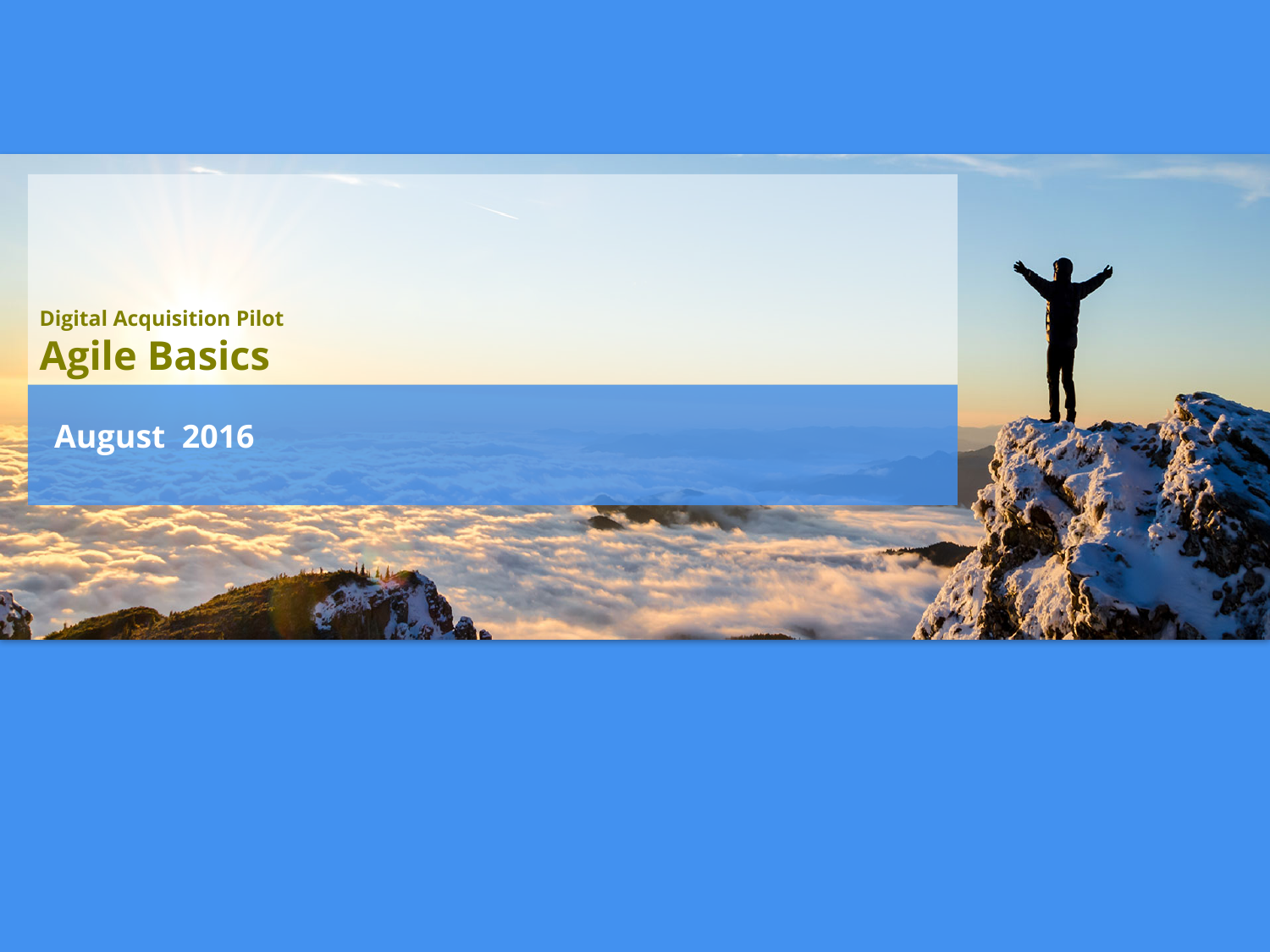

# Digital Acquisition Pilot Agile Basics
August  2016